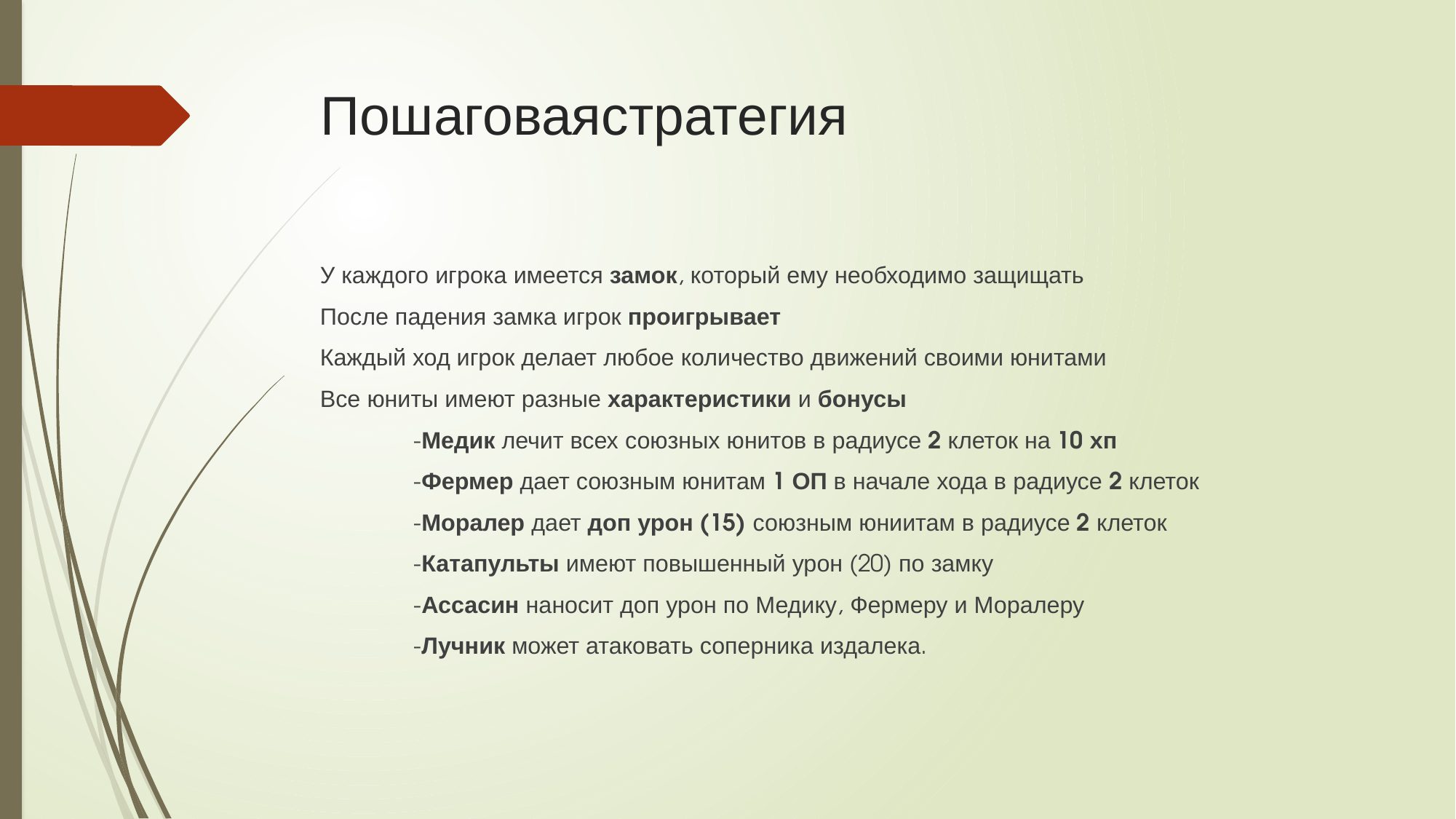

# Пошаговаястратегия
У каждого игрока имеется замок, который ему необходимо защищать
После падения замка игрок проигрывает
Каждый ход игрок делает любое количество движений своими юнитами
Все юниты имеют разные характеристики и бонусы
	-Медик лечит всех союзных юнитов в радиусе 2 клеток на 10 хп
	-Фермер дает союзным юнитам 1 ОП в начале хода в радиусе 2 клеток
	-Моралер дает доп урон (15) союзным юниитам в радиусе 2 клеток
	-Катапульты имеют повышенный урон (20) по замку
	-Ассасин наносит доп урон по Медику, Фермеру и Моралеру
	-Лучник может атаковать соперника издалека.